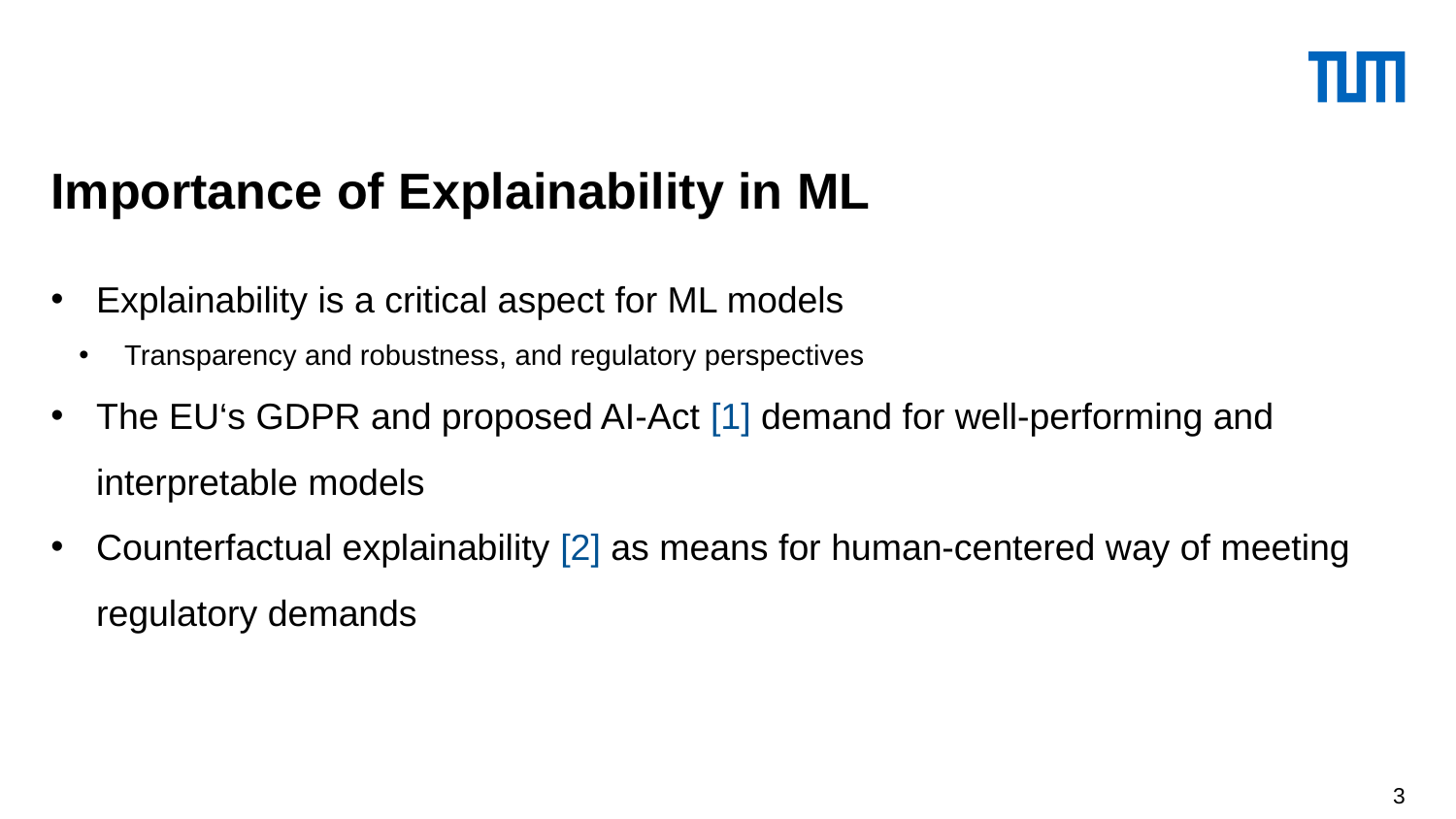

# Importance of Explainability in ML
Explainability is a critical aspect for ML models
Transparency and robustness, and regulatory perspectives
The EU‘s GDPR and proposed AI-Act [1] demand for well-performing and interpretable models
Counterfactual explainability [2] as means for human-centered way of meeting regulatory demands
3